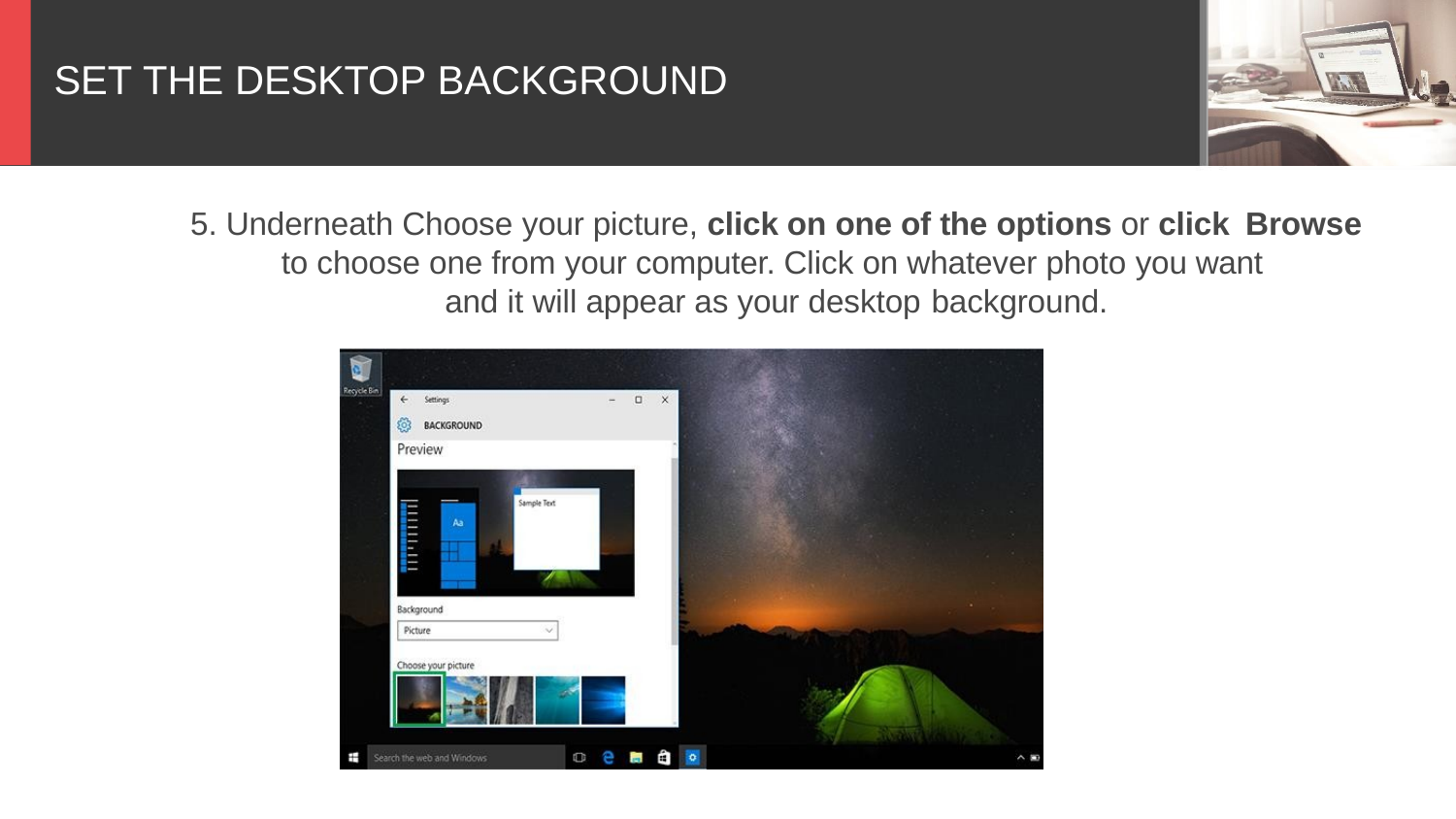

# SET THE DESKTOP BACKGROUND
5. Underneath Choose your picture, click on one of the options or click Browse
to choose one from your computer. Click on whatever photo you want  and it will appear as your desktop background.